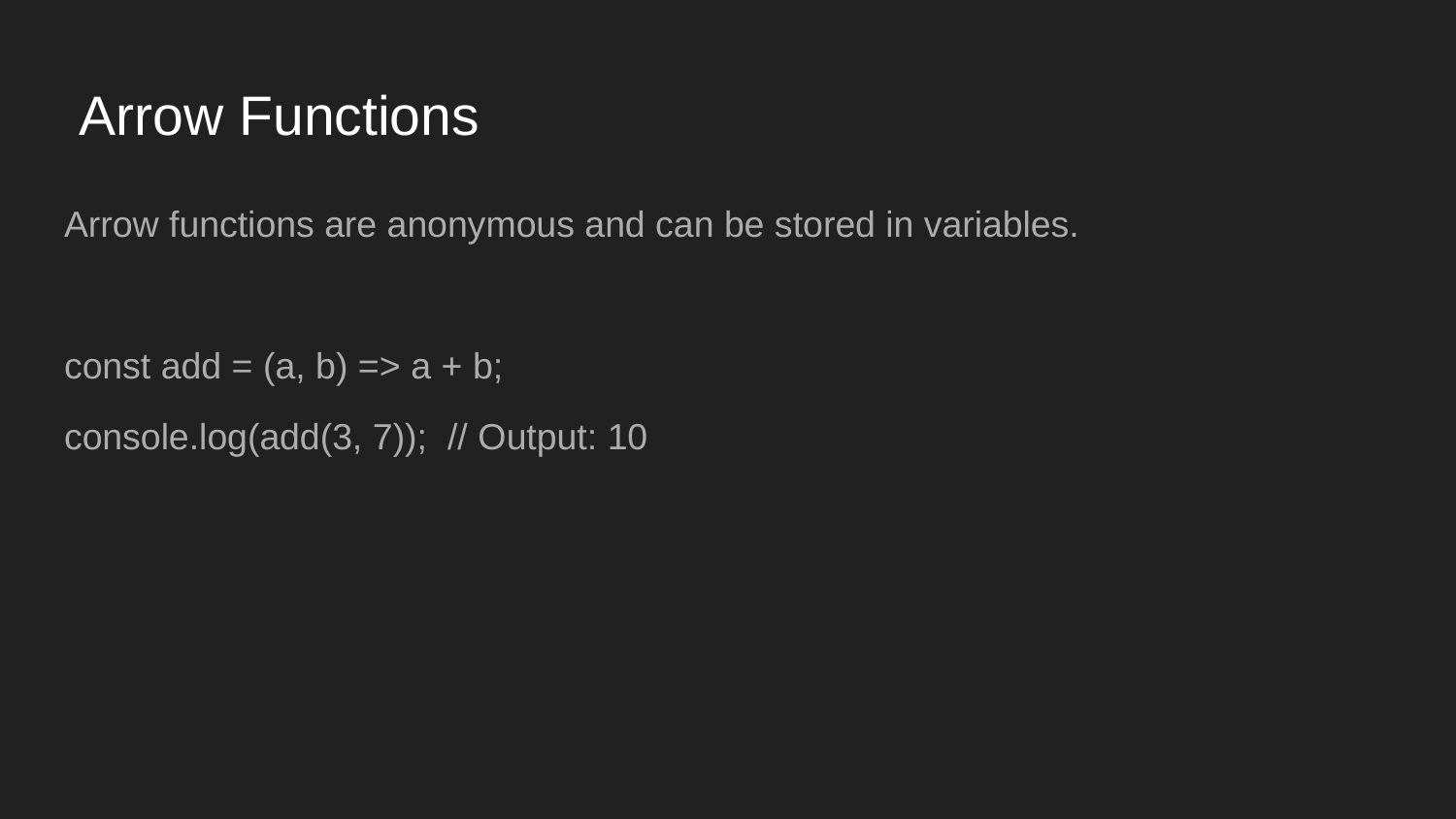

# Arrow Functions
Arrow functions are anonymous and can be stored in variables.

const add = (a, b) => a + b;
console.log(add(3, 7));  // Output: 10